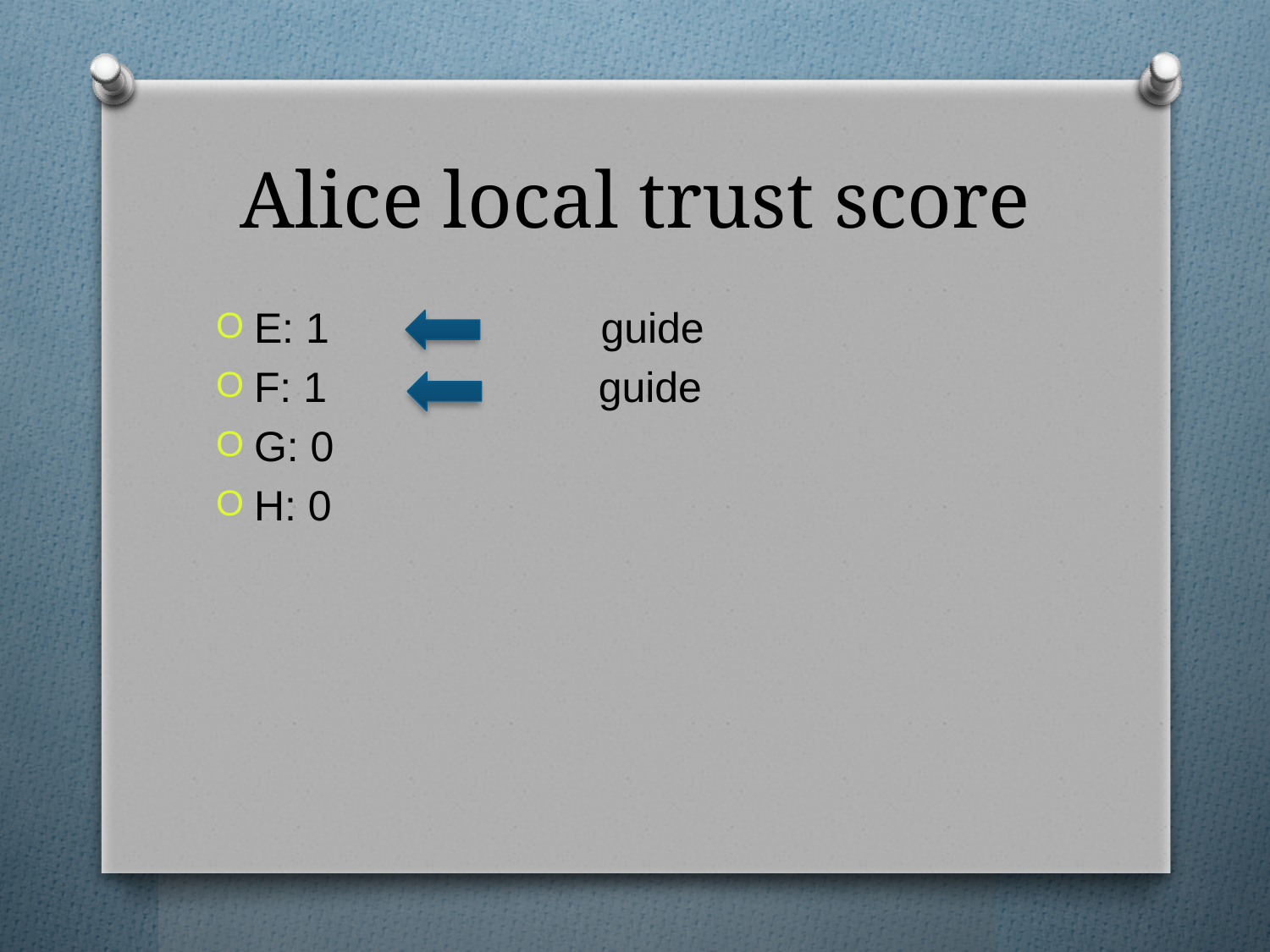

# Alice local trust score
E: 1                       guide
F: 1                       guide
G: 0
H: 0